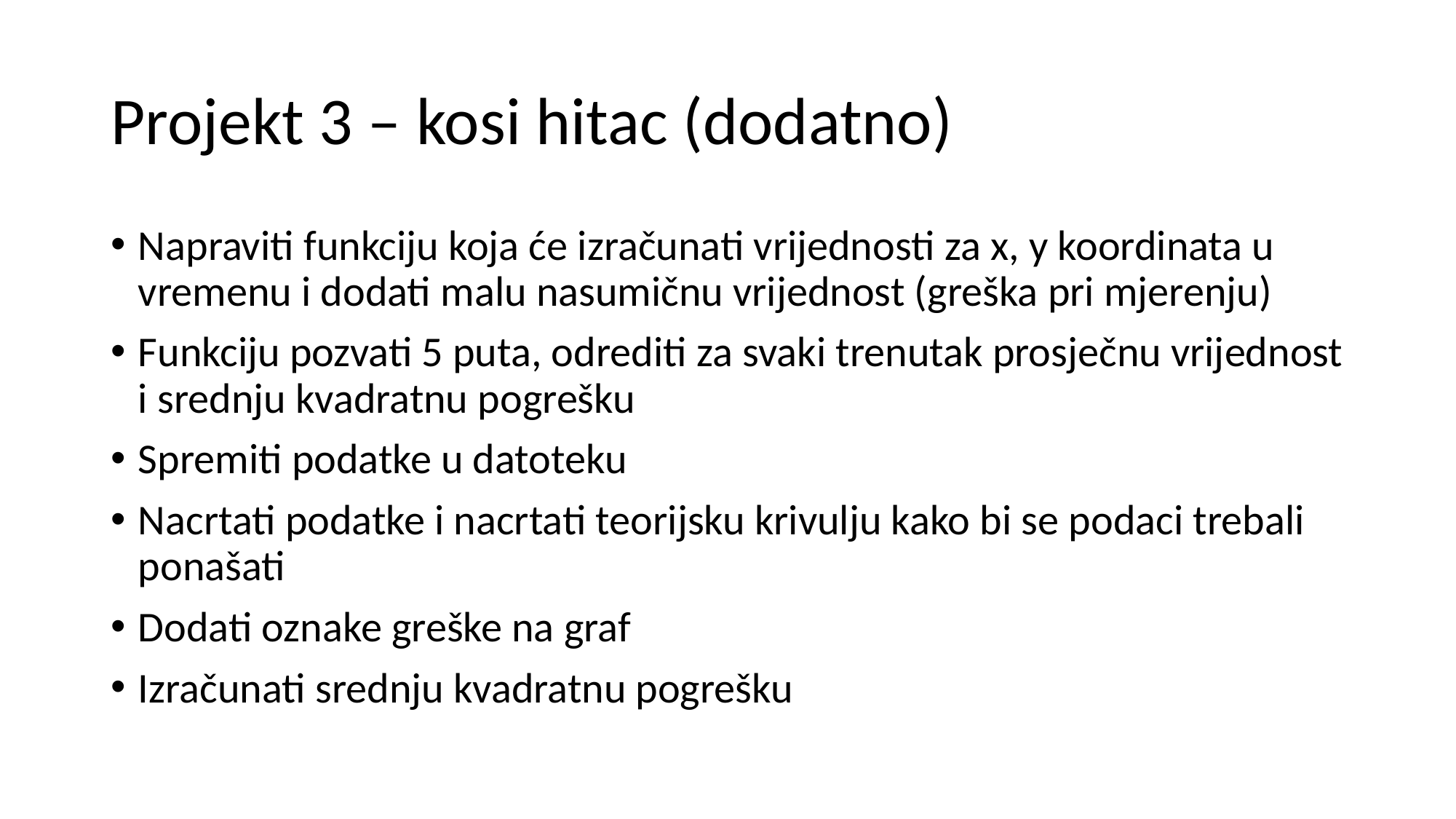

# Projekt 3 – kosi hitac (dodatno)
Napraviti funkciju koja će izračunati vrijednosti za x, y koordinata u vremenu i dodati malu nasumičnu vrijednost (greška pri mjerenju)
Funkciju pozvati 5 puta, odrediti za svaki trenutak prosječnu vrijednost i srednju kvadratnu pogrešku
Spremiti podatke u datoteku
Nacrtati podatke i nacrtati teorijsku krivulju kako bi se podaci trebali ponašati
Dodati oznake greške na graf
Izračunati srednju kvadratnu pogrešku